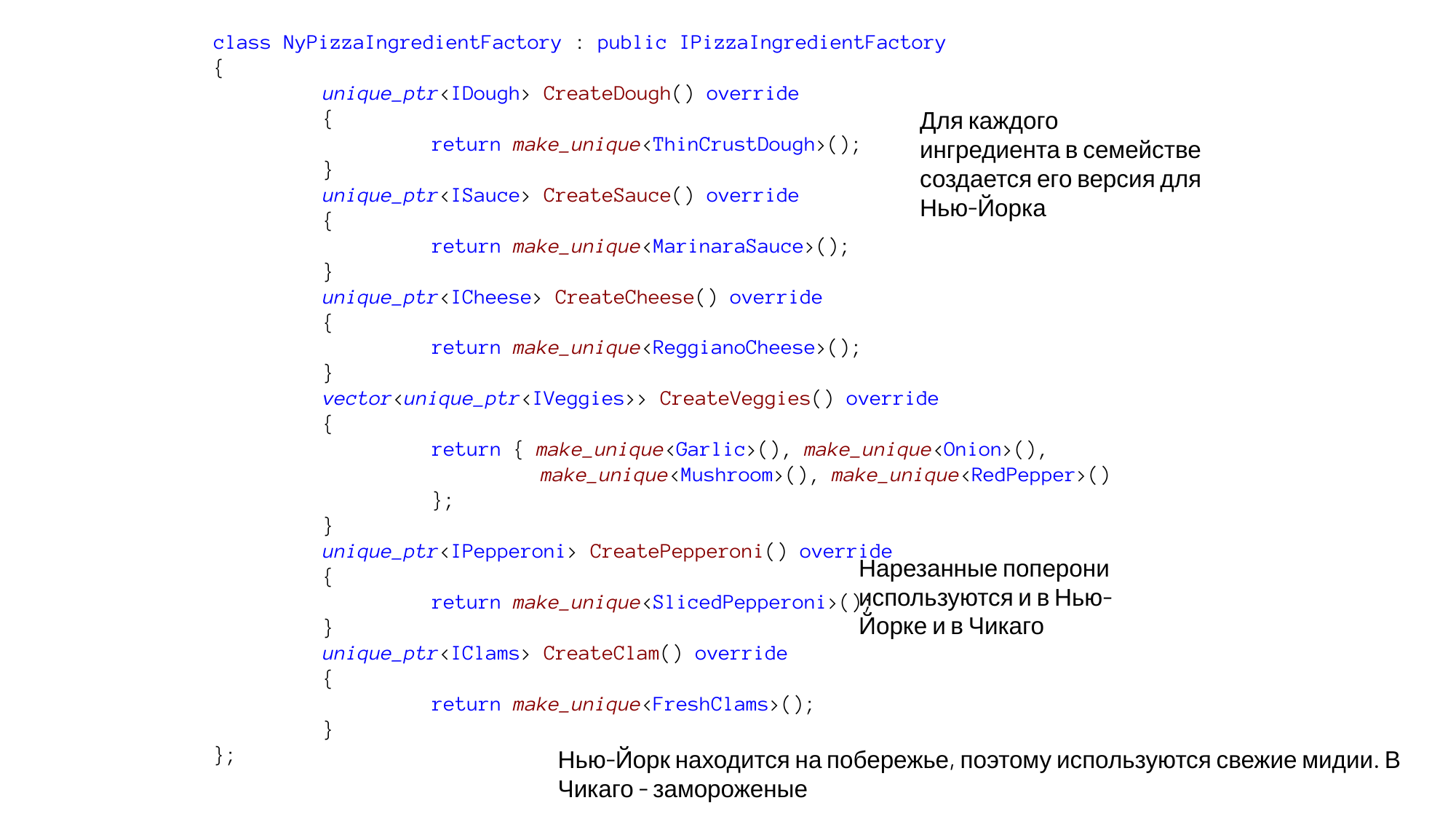

class NyPizzaIngredientFactory : public IPizzaIngredientFactory
{
	unique_ptr<IDough> CreateDough() override
	{
		return make_unique<ThinCrustDough>();
	}
 	unique_ptr<ISauce> CreateSauce() override
	{
		return make_unique<MarinaraSauce>();
	}
 	unique_ptr<ICheese> CreateCheese() override
	{
		return make_unique<ReggianoCheese>();
	}
 	vector<unique_ptr<IVeggies>> CreateVeggies() override
	{
		return { make_unique<Garlic>(), make_unique<Onion>(),
			make_unique<Mushroom>(), make_unique<RedPepper>()
		};
	}
 	unique_ptr<IPepperoni> CreatePepperoni() override
	{
		return make_unique<SlicedPepperoni>();
	}
 	unique_ptr<IClams> CreateClam() override
	{
		return make_unique<FreshClams>();
	}
};
Для каждого ингредиента в семействе создается его версия для Нью-Йорка
Нарезанные поперони используются и в Нью-Йорке и в Чикаго
Нью-Йорк находится на побережье, поэтому используются свежие мидии. В Чикаго - замороженые